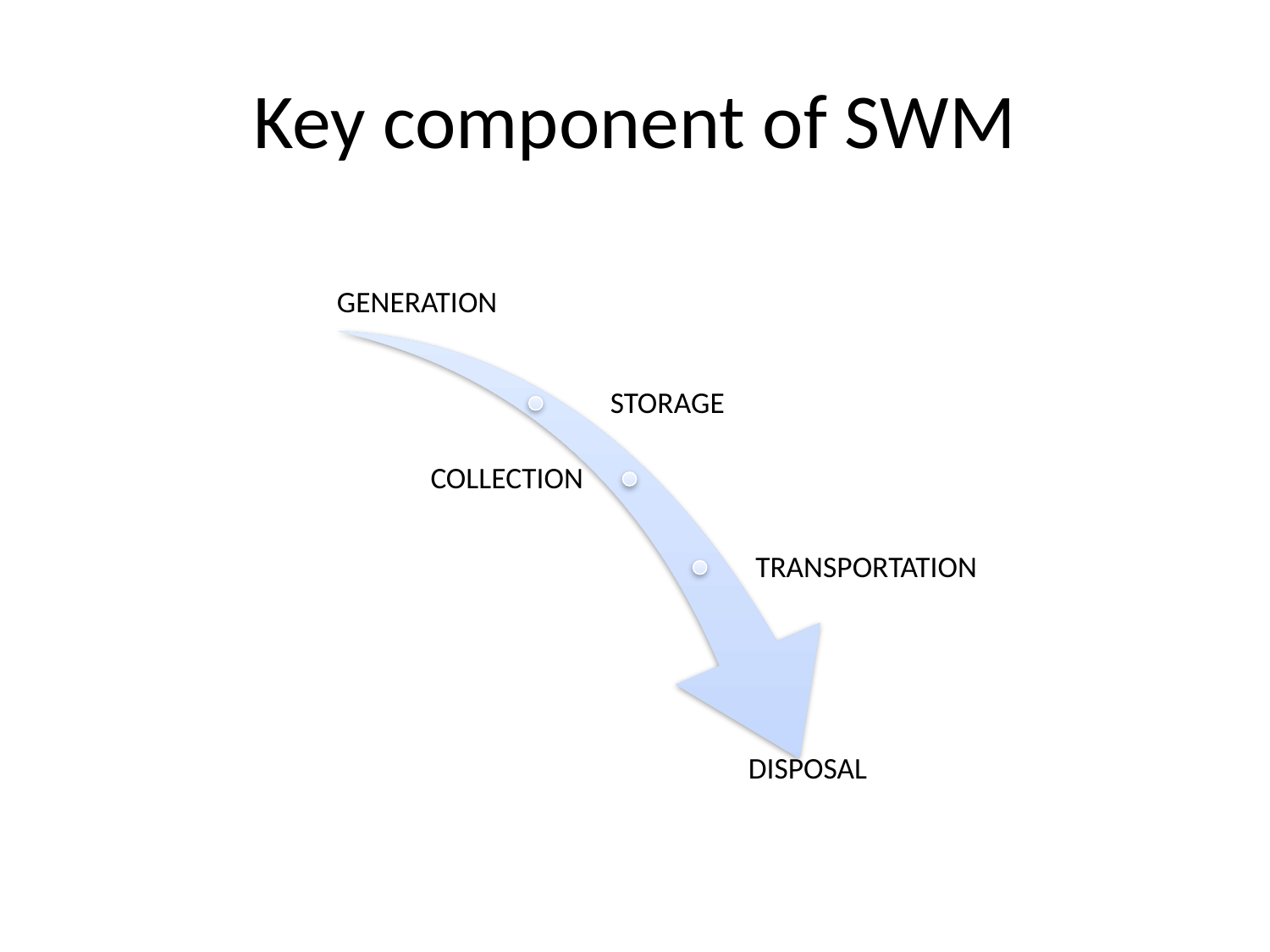

# Key component of SWM
GENERATION
STORAGE
COLLECTION
TRANSPORTATION
DISPOSAL